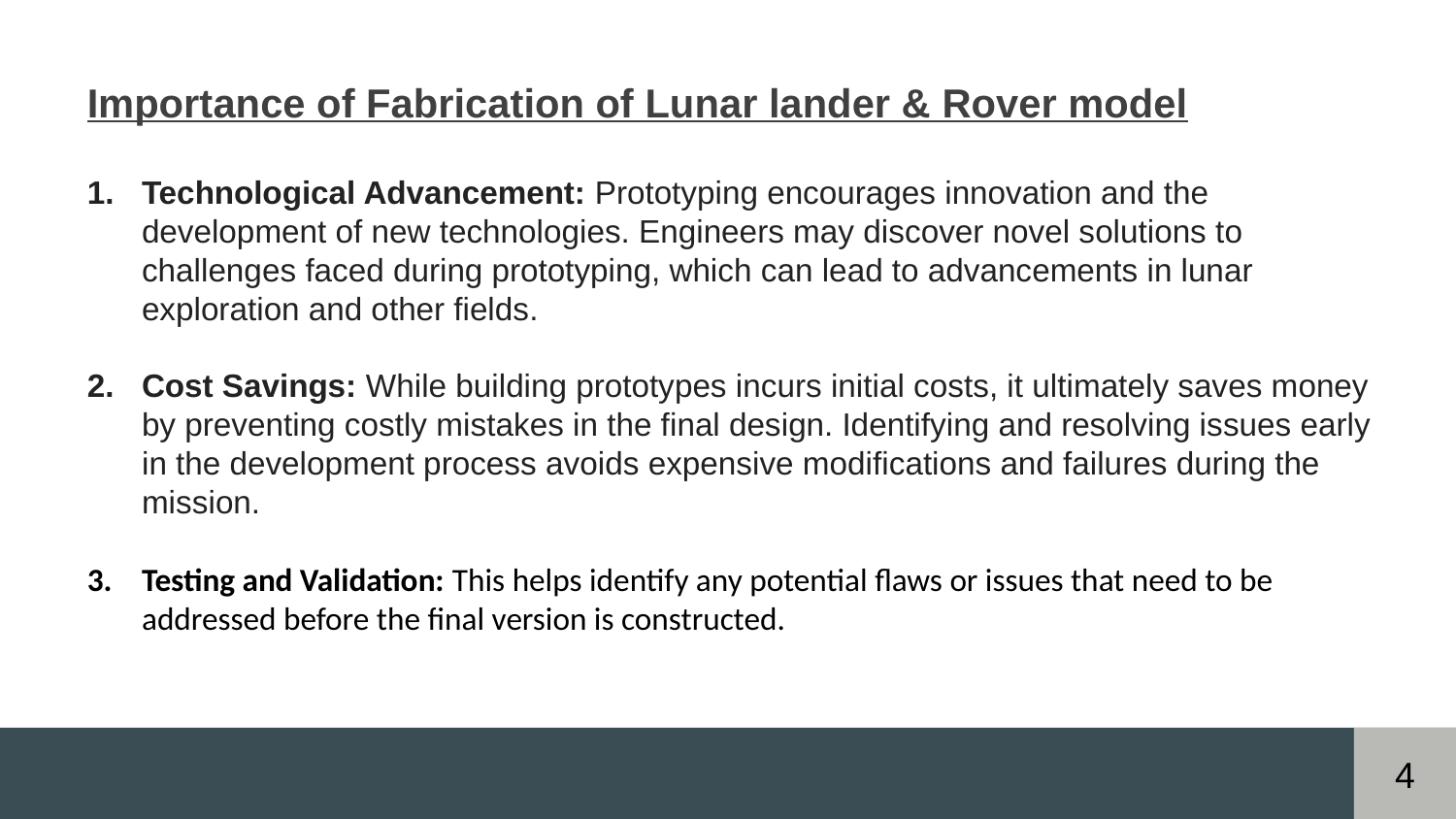

Importance of Fabrication of Lunar lander & Rover model
Technological Advancement: Prototyping encourages innovation and the development of new technologies. Engineers may discover novel solutions to challenges faced during prototyping, which can lead to advancements in lunar exploration and other fields.

Cost Savings: While building prototypes incurs initial costs, it ultimately saves money by preventing costly mistakes in the final design. Identifying and resolving issues early in the development process avoids expensive modifications and failures during the mission.

Testing and Validation: This helps identify any potential flaws or issues that need to be addressed before the final version is constructed.

4